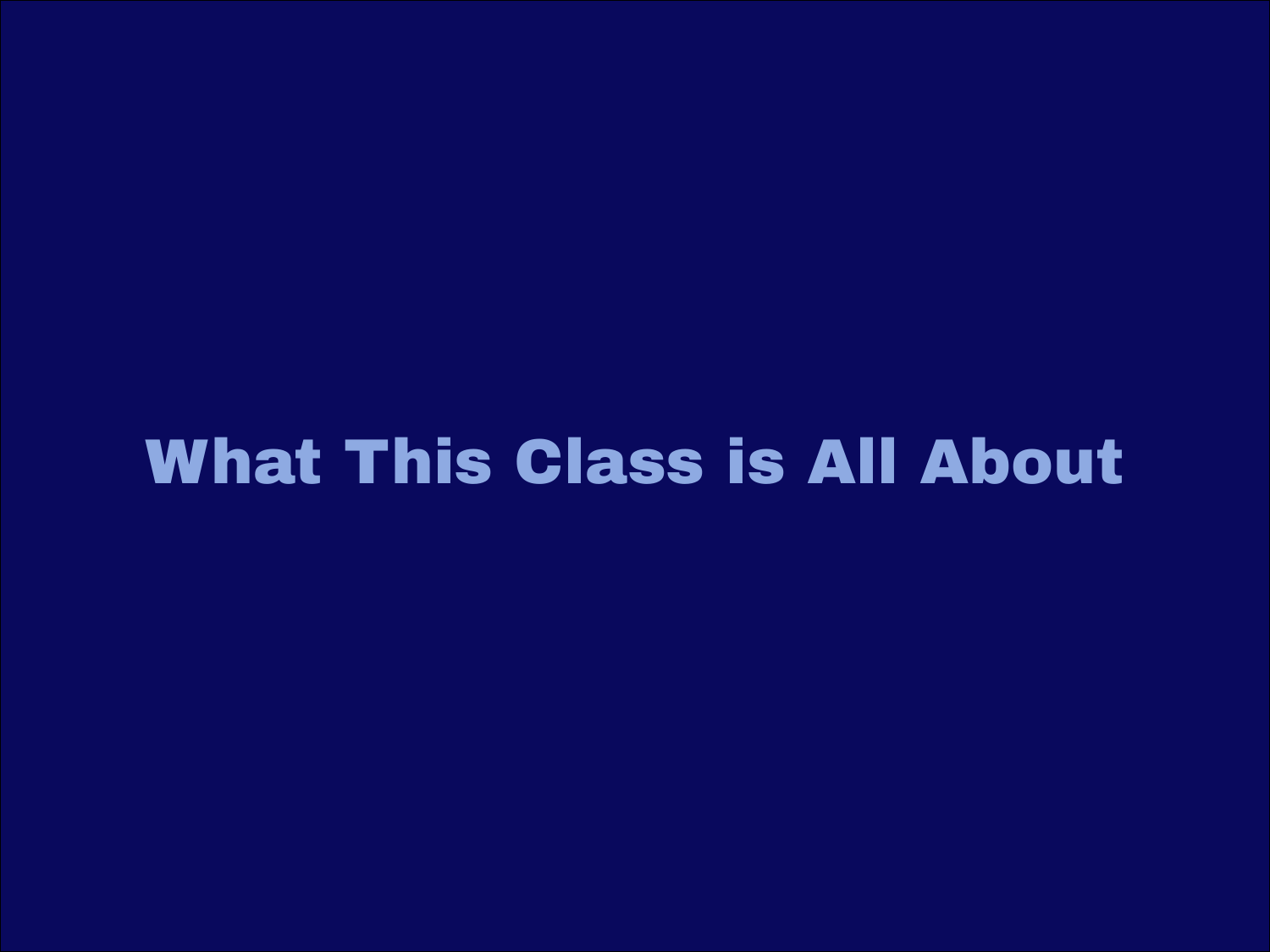

# What This Class is All About
U.S. National Cybersecurity